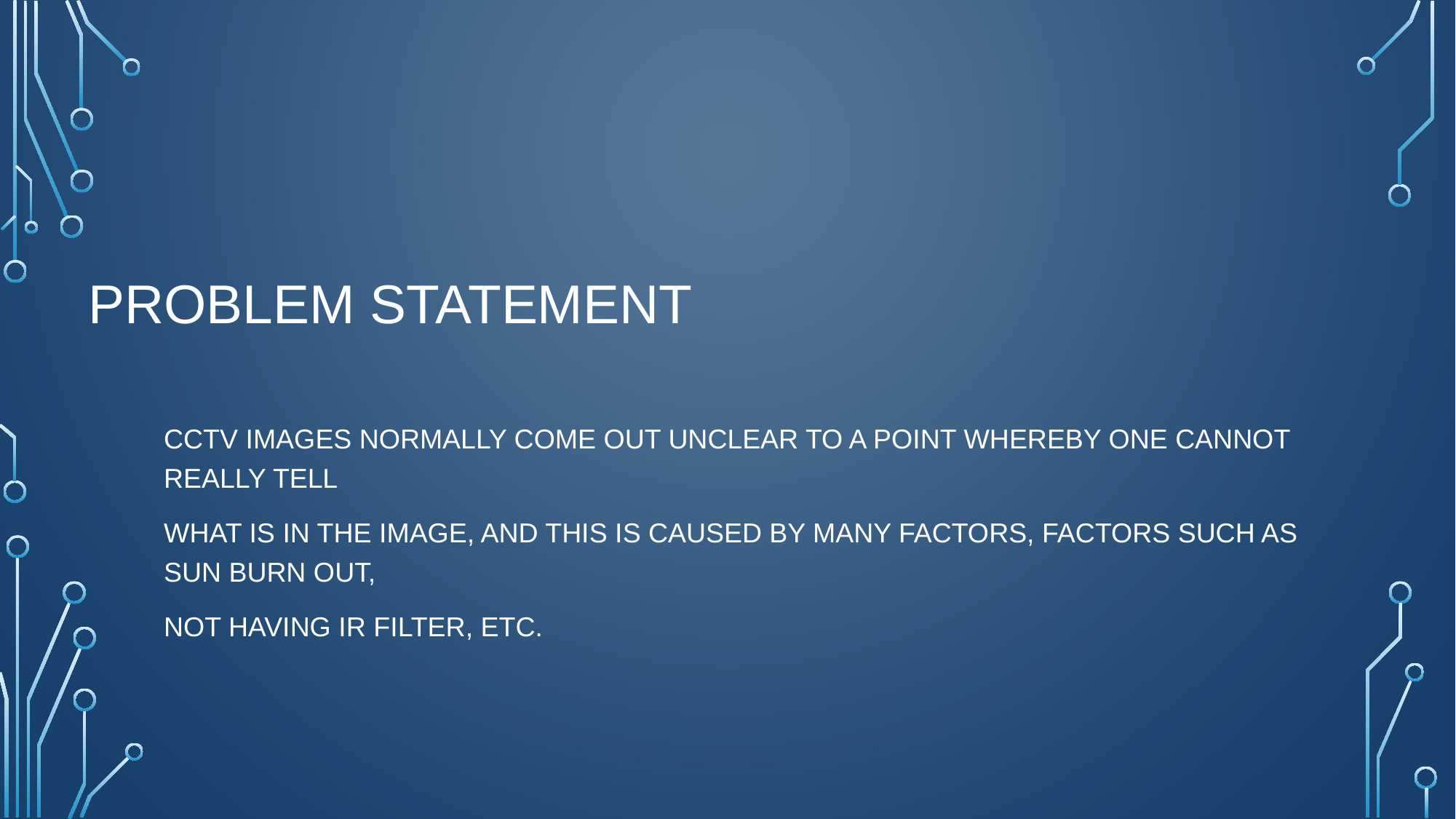

# PROBLEM STATEMENT
CCTV images normally come out unclear to a point whereby one cannot really tell
What is in the image, and this is caused by many factors, factors such as sun burn out,
not having IR filter, etc.